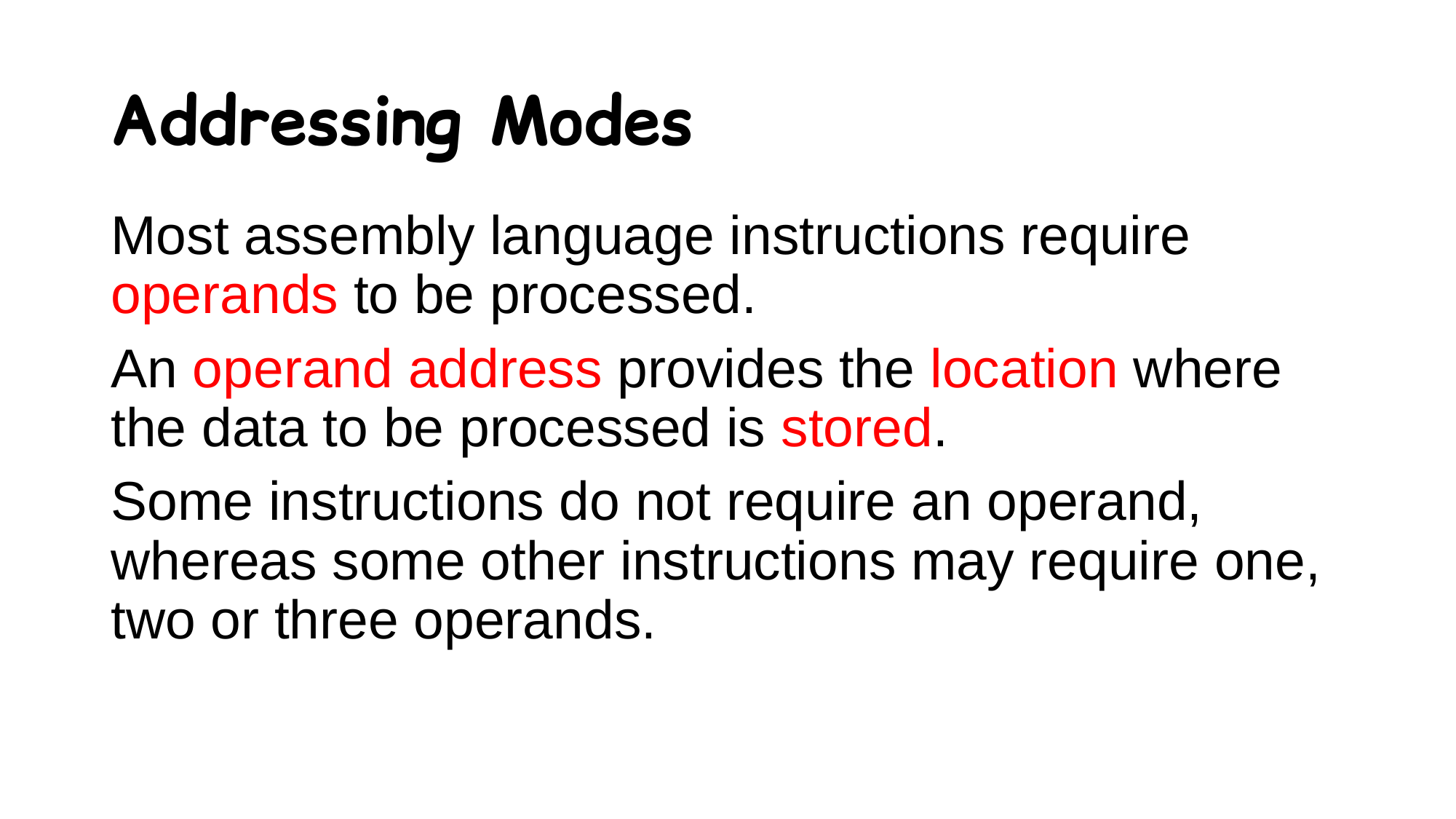

# Addressing Modes
Most assembly language instructions require operands to be processed.
An operand address provides the location where the data to be processed is stored.
Some instructions do not require an operand, whereas some other instructions may require one, two or three operands.